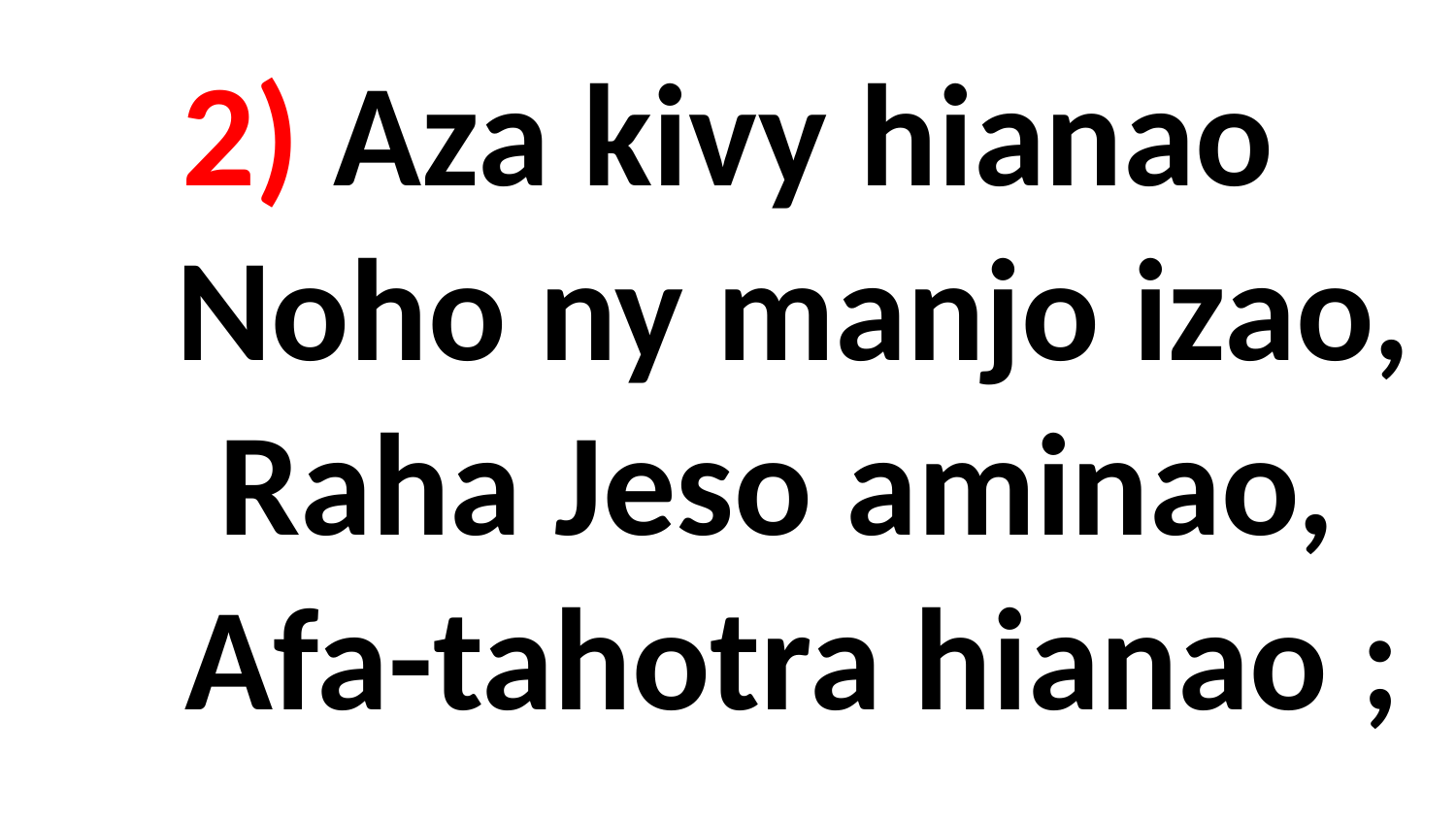

# 2) Aza kivy hianao Noho ny manjo izao, Raha Jeso aminao, Afa-tahotra hianao ;